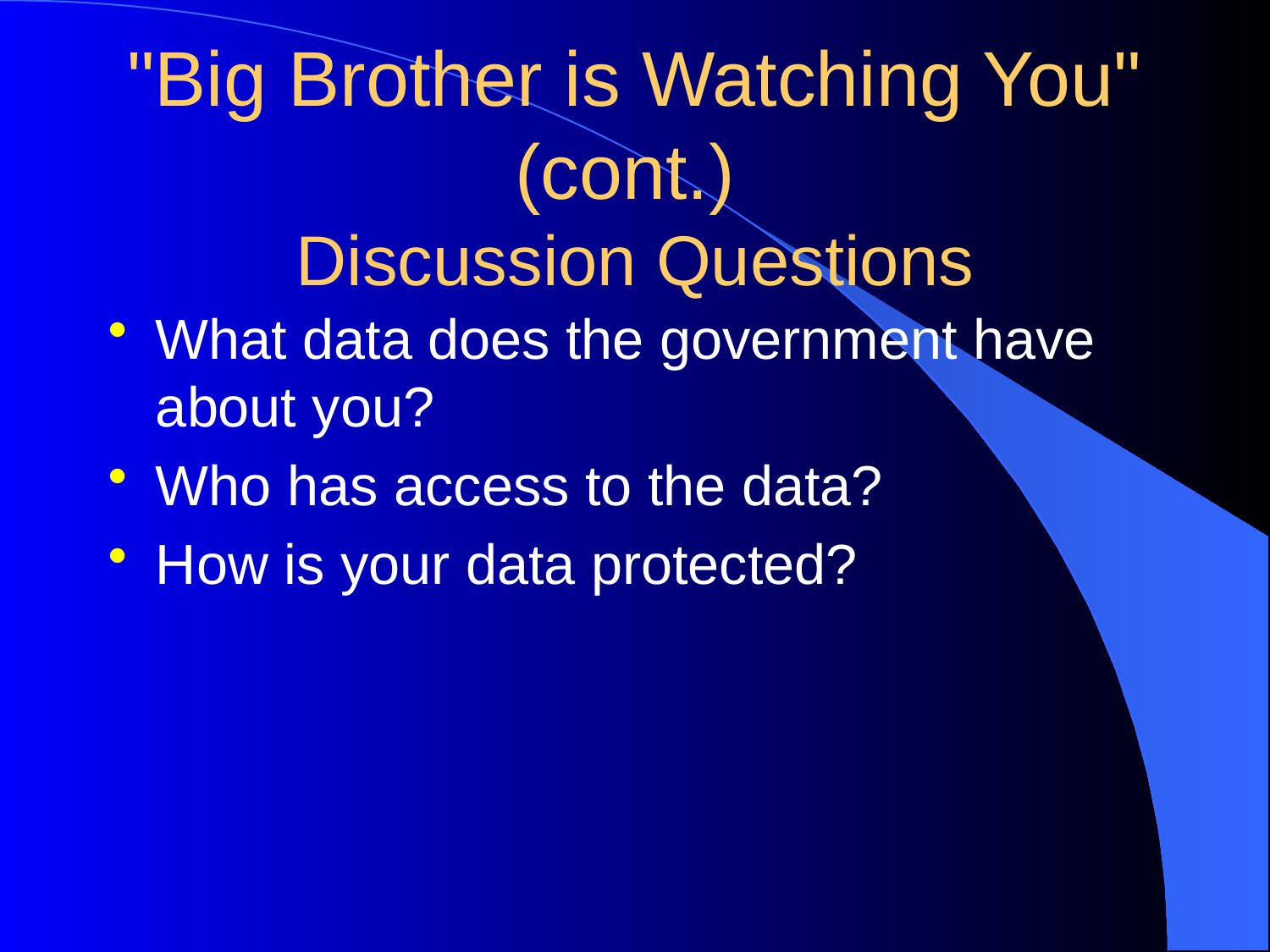

# "Big Brother is Watching You" (cont.) Discussion Questions
What data does the government have about you?
Who has access to the data?
How is your data protected?